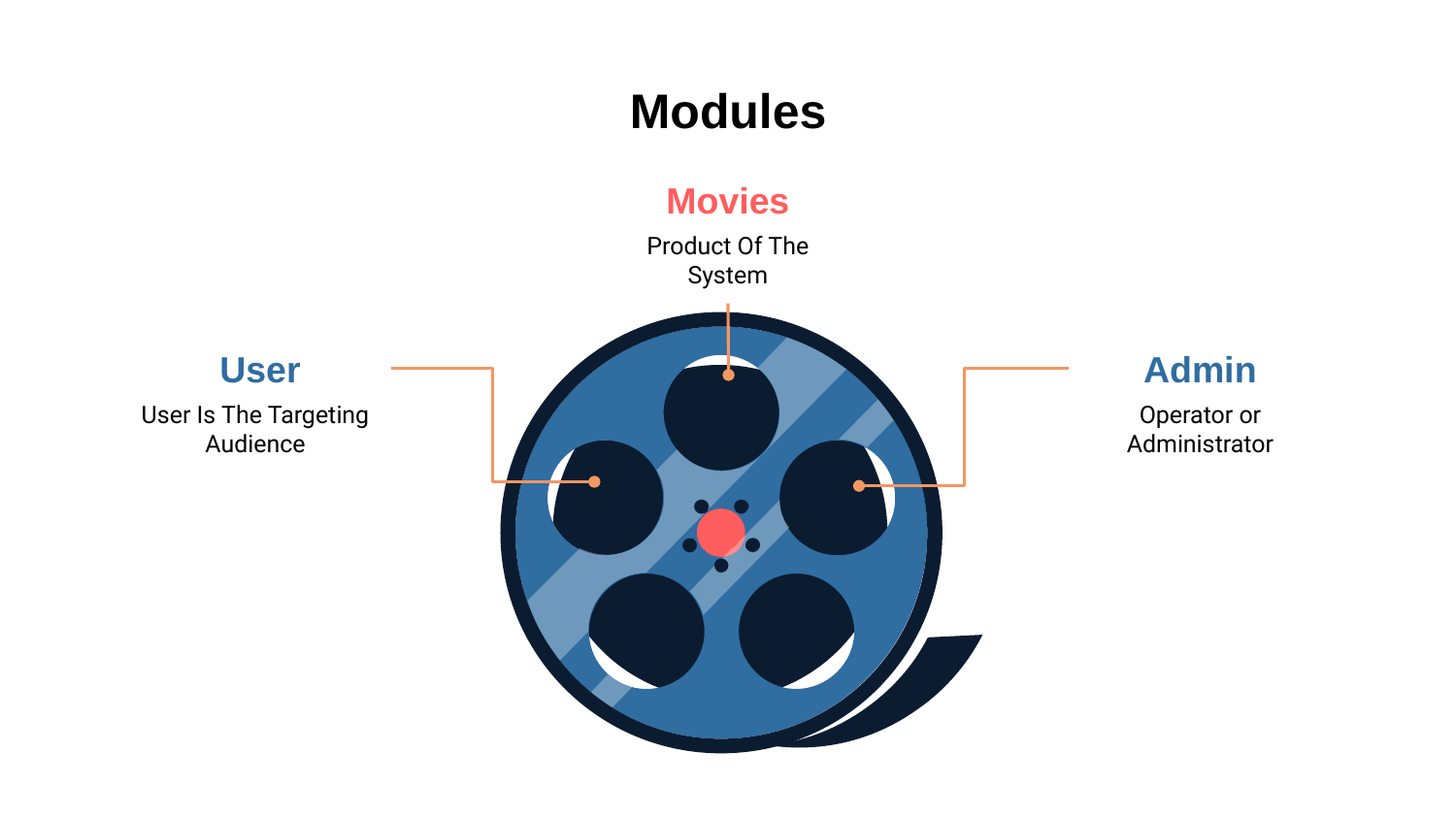

# Modules
Movies
Product Of The System

User
User Is The Targeting Audience
Admin
Operator or Administrator